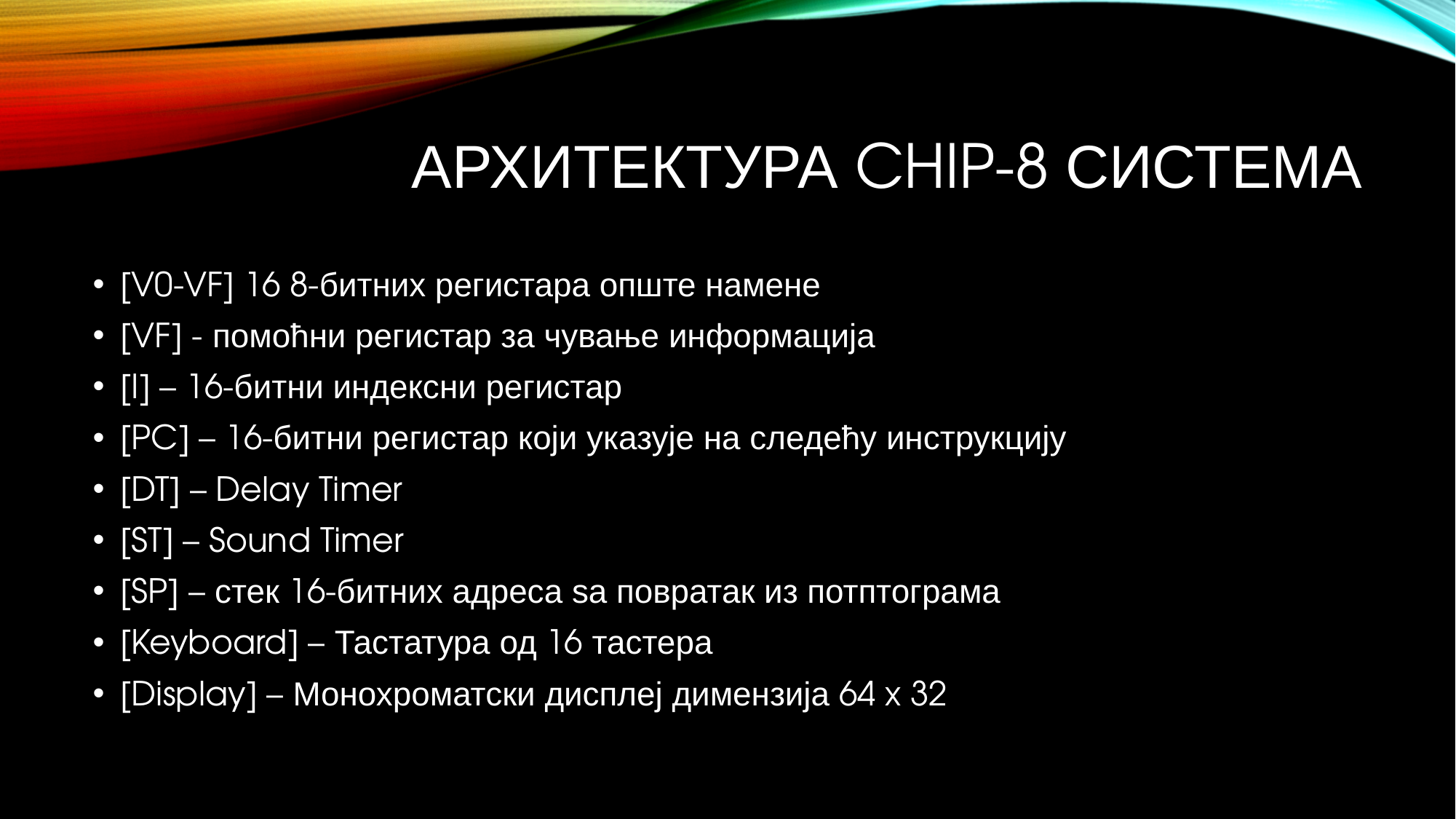

# Архитектура CHIP-8 система
[V0-VF] 16 8-битних регистара опште намене
[VF] - помоћни регистар за чување информација
[I] – 16-битни индексни регистар
[PC] – 16-битни регистар који указује на следећу инструкцију
[DT] – Delay Timer
[ST] – Sound Timer
[SP] – стек 16-битних адреса ѕа повратак из потптограма
[Keyboard] – Тастатура од 16 тастера
[Display] – Монохроматски дисплеј димензија 64 x 32